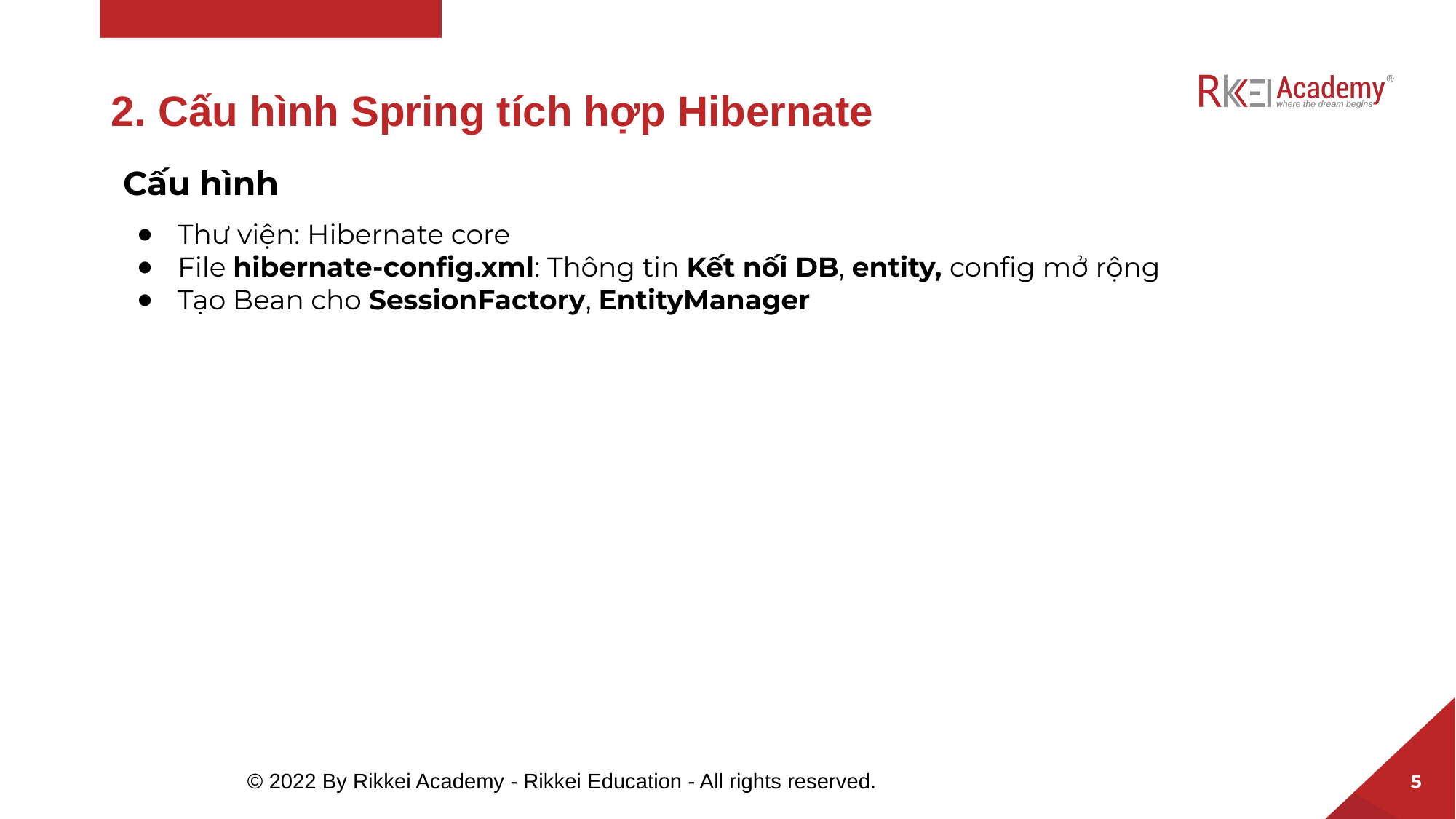

# 2. Cấu hình Spring tích hợp Hibernate
Cấu hình
Thư viện: Hibernate core
File hibernate-config.xml: Thông tin Kết nối DB, entity, config mở rộng
Tạo Bean cho SessionFactory, EntityManager